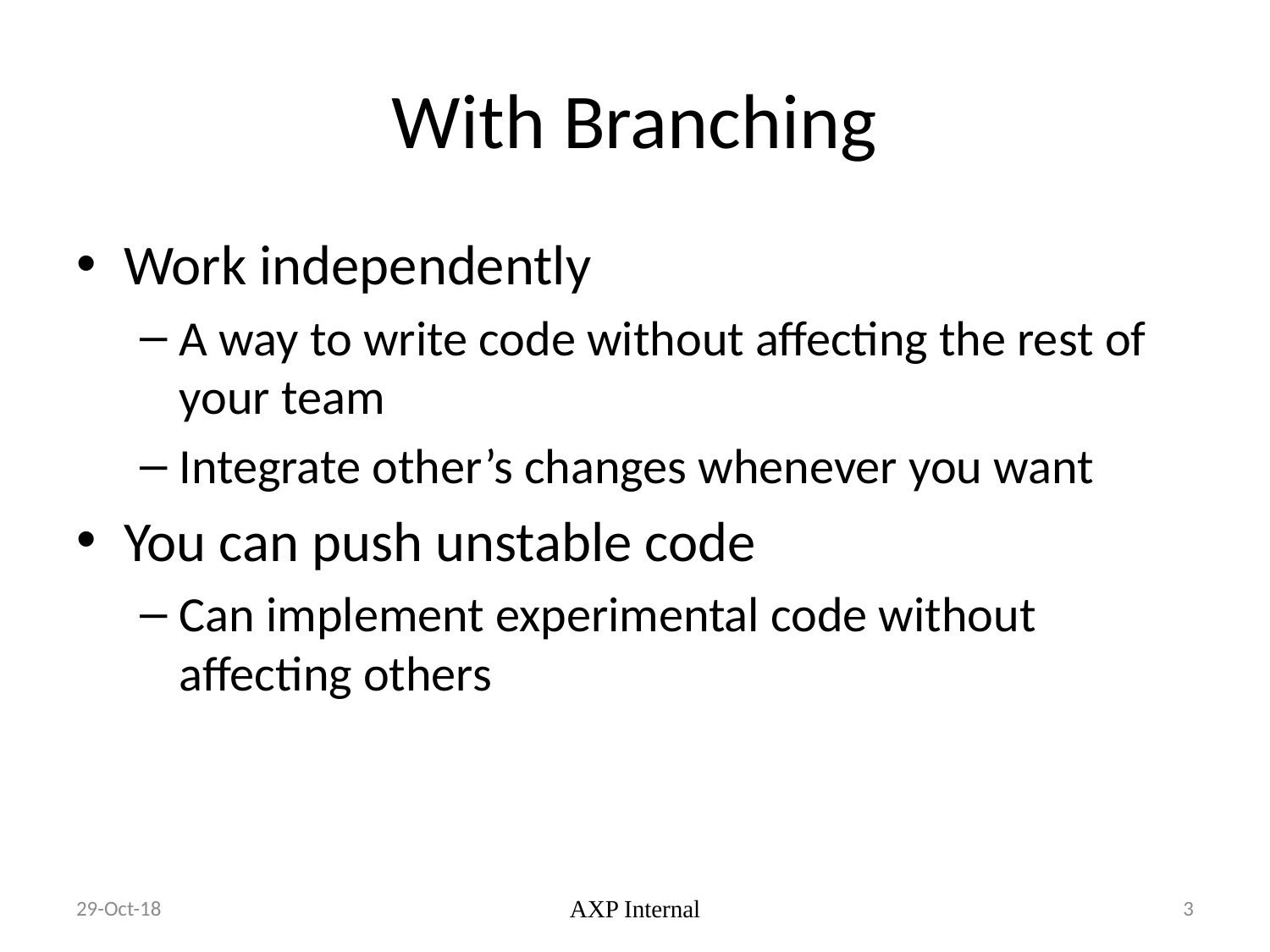

# With Branching
Work independently
A way to write code without affecting the rest of your team
Integrate other’s changes whenever you want
You can push unstable code
Can implement experimental code without affecting others

29-Oct-18
AXP Internal
3